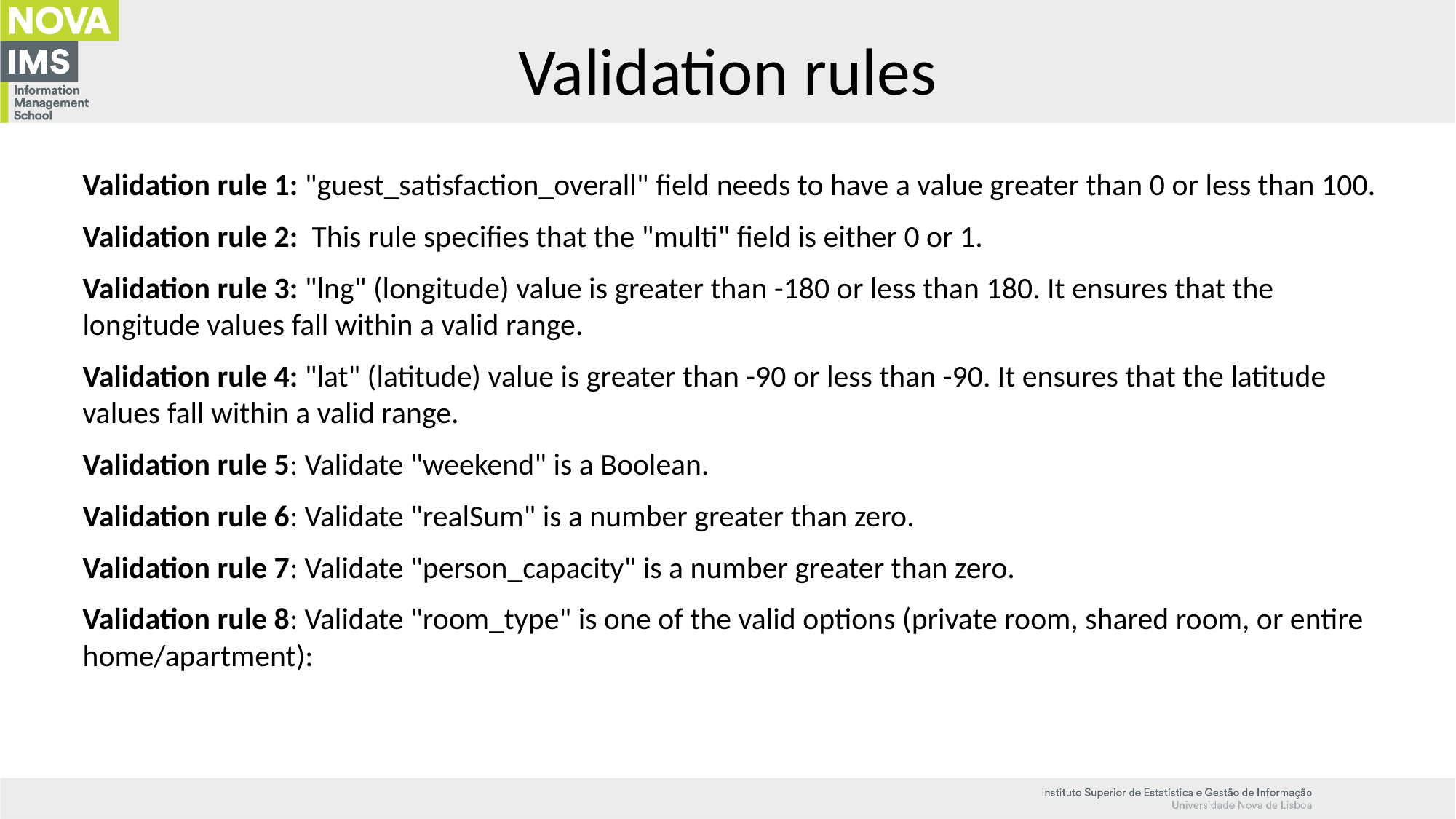

# Validation rules
Validation rule 1: "guest_satisfaction_overall" field needs to have a value greater than 0 or less than 100.
Validation rule 2:  This rule specifies that the "multi" field is either 0 or 1.
Validation rule 3: "lng" (longitude) value is greater than -180 or less than 180. It ensures that the longitude values fall within a valid range.
Validation rule 4: "lat" (latitude) value is greater than -90 or less than -90. It ensures that the latitude values fall within a valid range.
Validation rule 5: Validate "weekend" is a Boolean.
Validation rule 6: Validate "realSum" is a number greater than zero.
Validation rule 7: Validate "person_capacity" is a number greater than zero.
Validation rule 8: Validate "room_type" is one of the valid options (private room, shared room, or entire home/apartment):